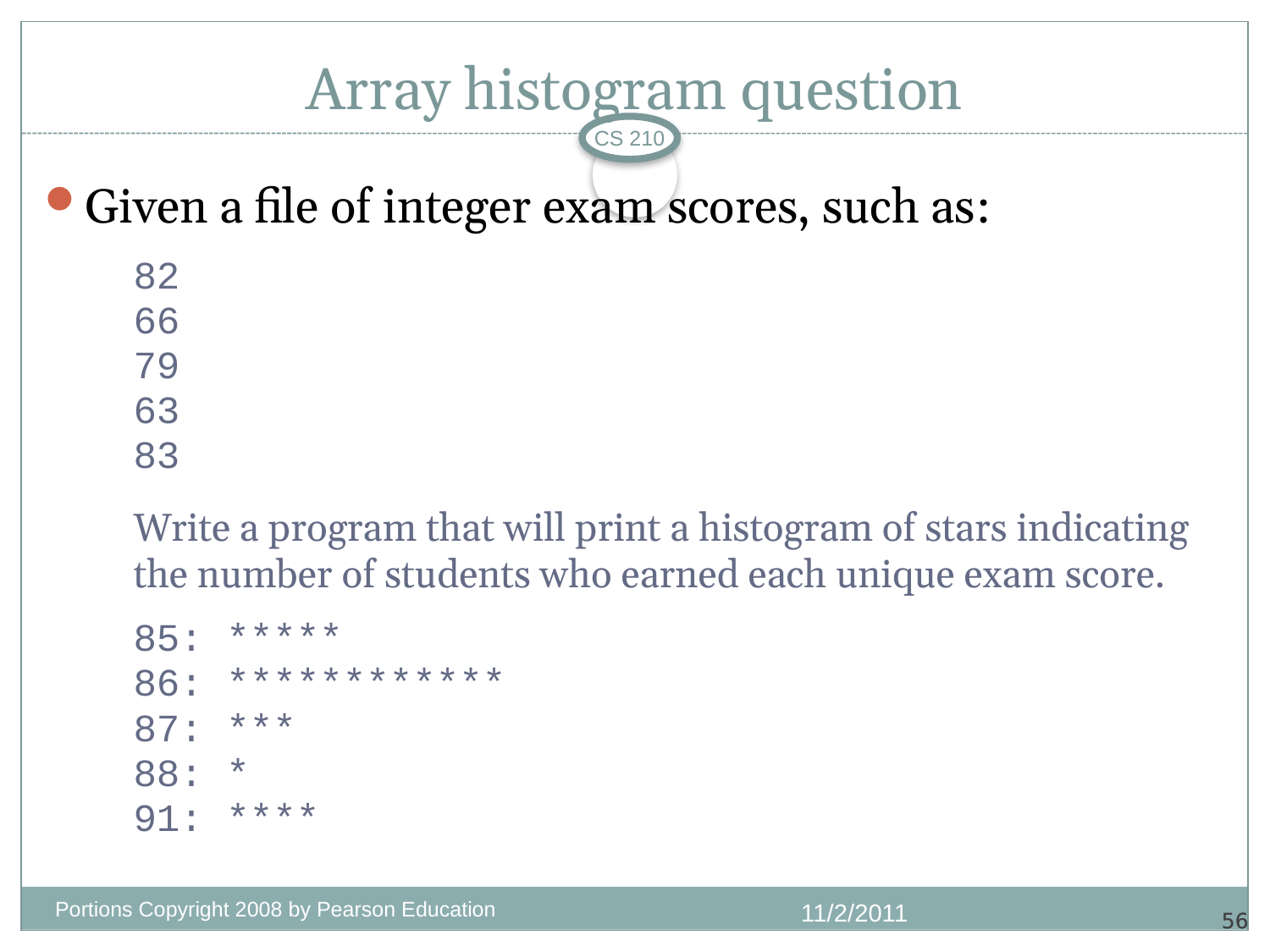

# Array histogram question
CS 210
Given a file of integer exam scores, such as:

	82
	66
	79
	63
	83
Write a program that will print a histogram of stars indicating the number of students who earned each unique exam score.

	85: *****
	86: ************
	87: ***
	88: *
	91: ****
Portions Copyright 2008 by Pearson Education
11/2/2011